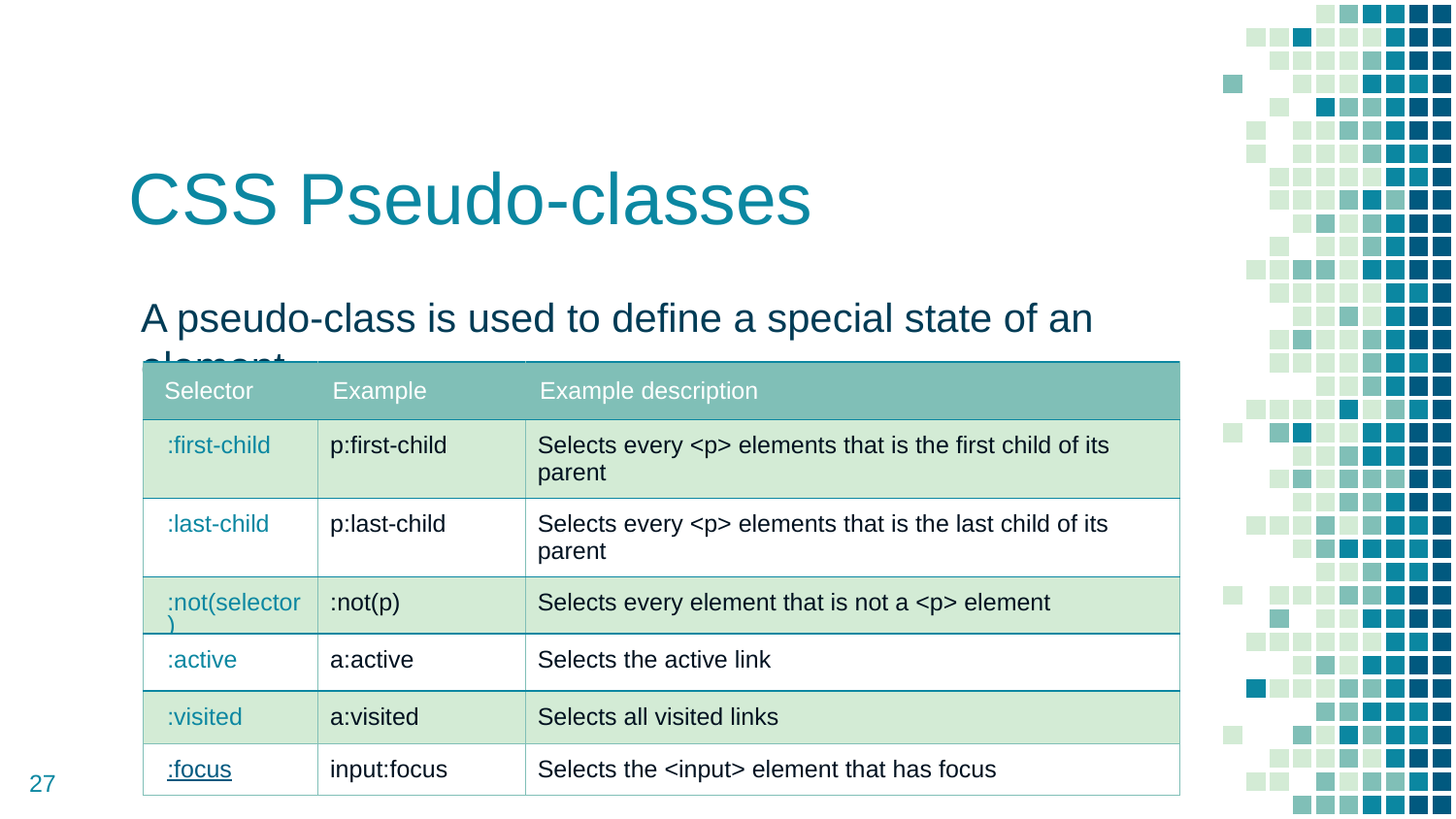

# CSS Pseudo-classes
A pseudo-class is used to define a special state of an element.

| Selector | Example | Example description |
| --- | --- | --- |
| :first-child | p:first-child | Selects every <p> elements that is the first child of its parent |
| :last-child | p:last-child | Selects every <p> elements that is the last child of its parent |
| :not(selector) | :not(p) | Selects every element that is not a <p> element |
| :active | a:active | Selects the active link |
| :visited | a:visited | Selects all visited links |
| :focus | input:focus | Selects the <input> element that has focus |
27